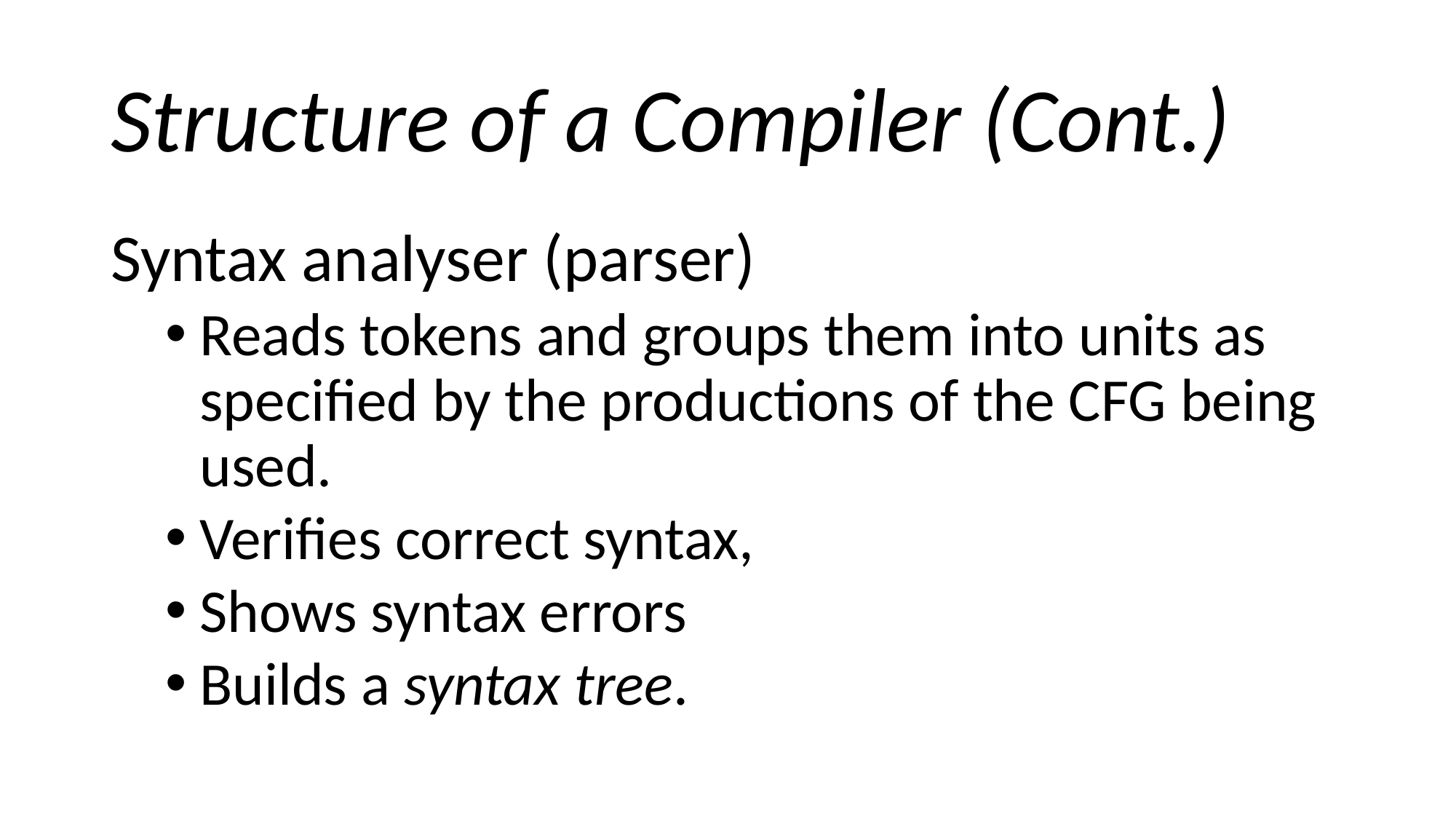

# Structure of a Compiler (Cont.)
Syntax analyser (parser)
Reads tokens and groups them into units as specified by the productions of the CFG being used.
Verifies correct syntax,
Shows syntax errors
Builds a syntax tree.